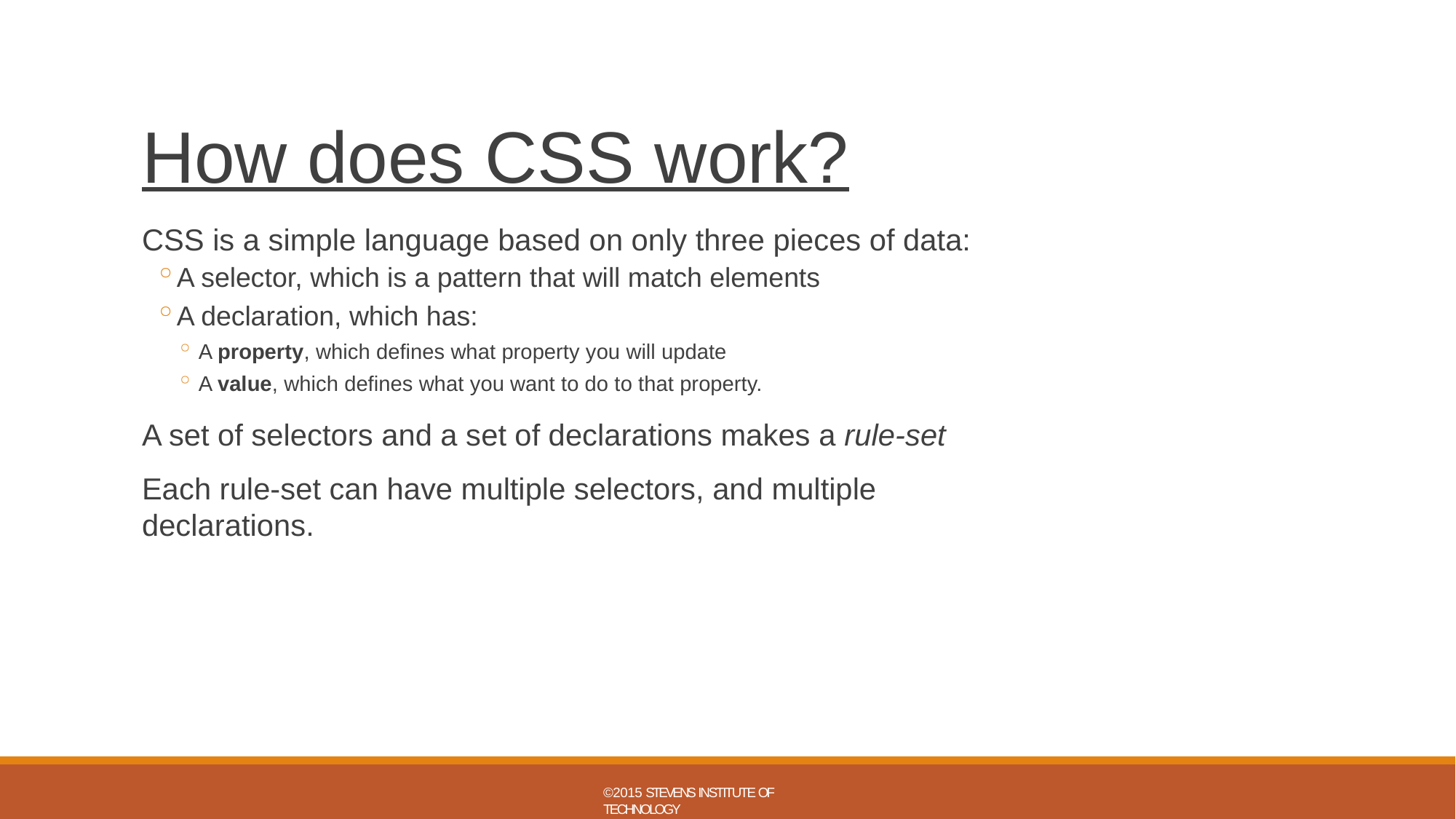

# How does CSS work?
CSS is a simple language based on only three pieces of data:
A selector, which is a pattern that will match elements
A declaration, which has:
A property, which defines what property you will update
A value, which defines what you want to do to that property.
A set of selectors and a set of declarations makes a rule-set
Each rule-set can have multiple selectors, and multiple declarations.
©2015 STEVENS INSTITUTE OF TECHNOLOGY